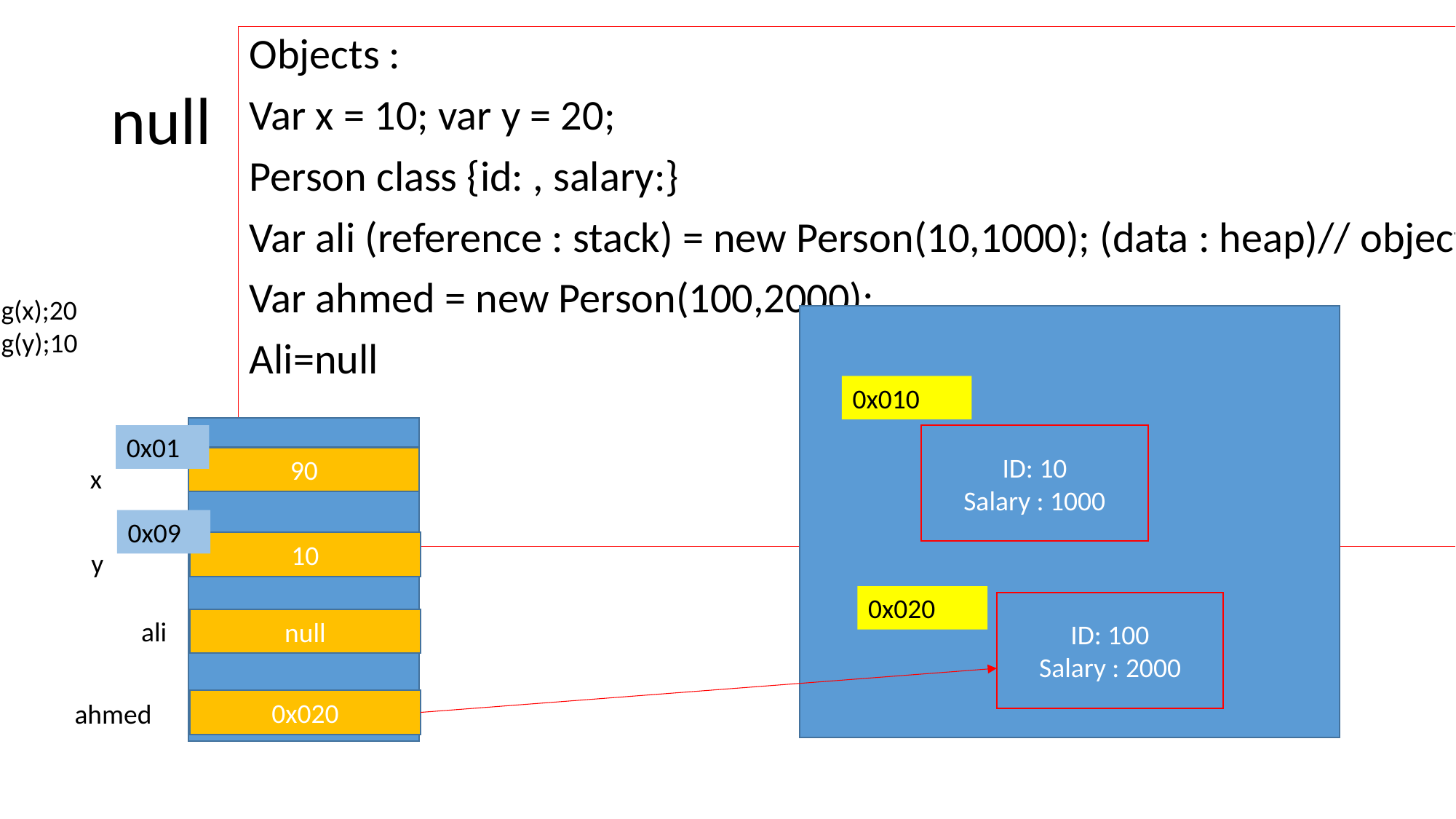

Objects :
Var x = 10; var y = 20;
Person class {id: , salary:}
Var ali (reference : stack) = new Person(10,1000); (data : heap)// object
Var ahmed = new Person(100,2000);
Ali=null

# null
Console.log(x);20
Console.log(y);10
X=y;
X=>10
Y=>10
X=90

0x010

ID: 10
Salary : 1000
0x01
90
x
0x09
10
y
Ali.id
Ali.salary=
0x020
ID: 100
Salary : 2000
ali
null
0x020
ahmed
Ali=ahmed;